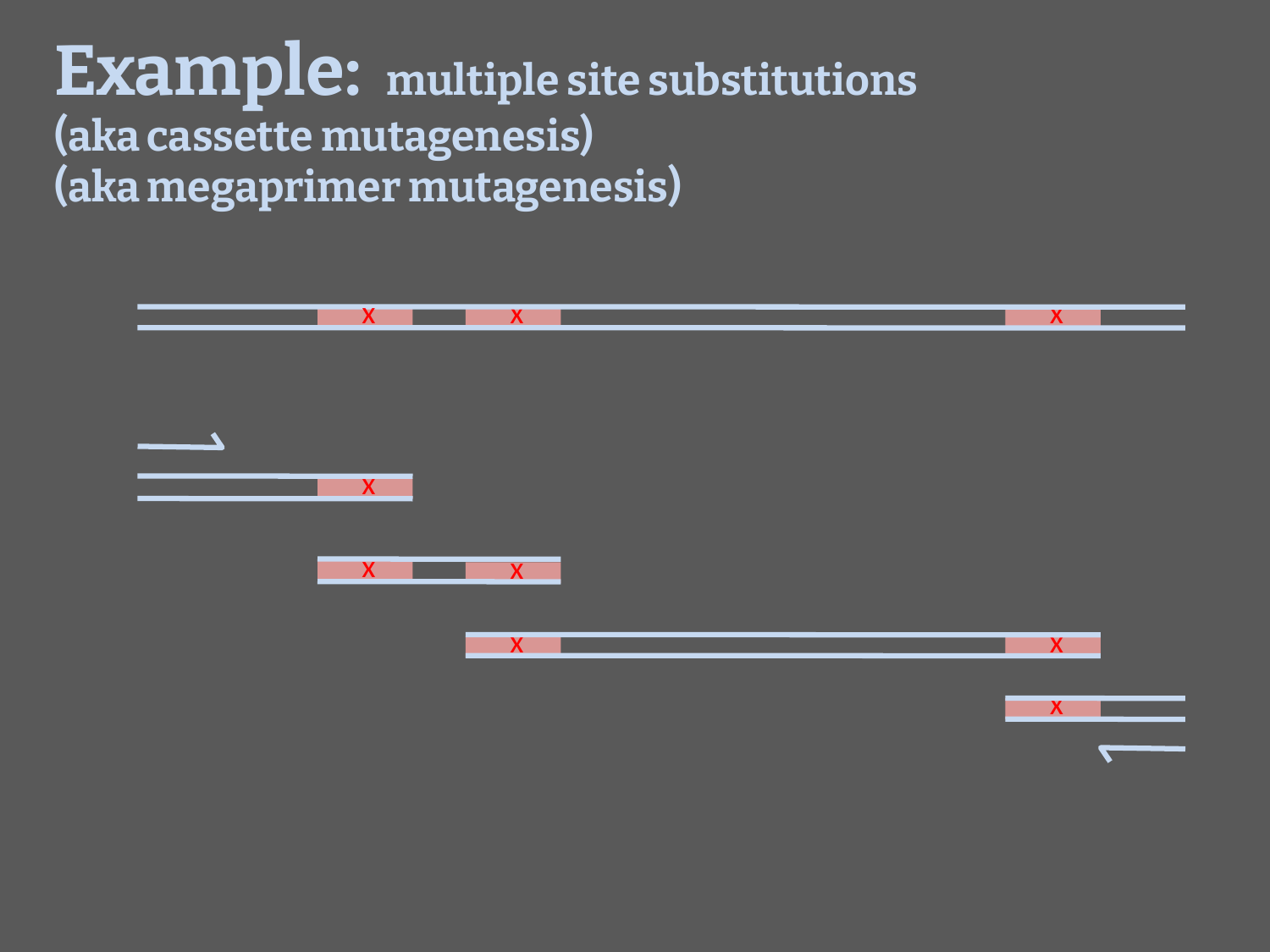

Example:  multiple site substitutions
(aka cassette mutagenesis)
(aka megaprimer mutagenesis)
x
x
x

x

x
x

x
x

x